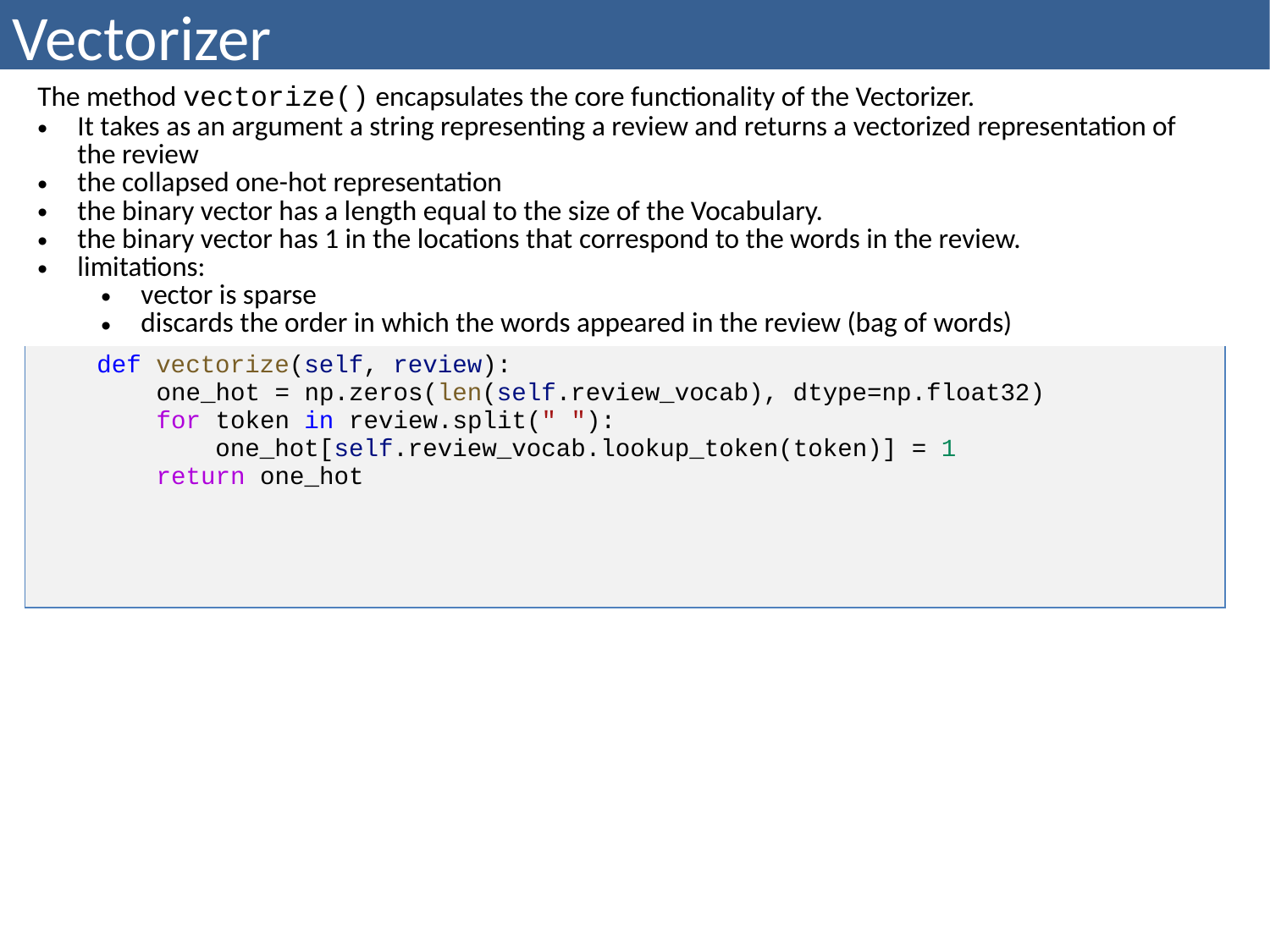

# Vectorizer
| The method vectorize() encapsulates the core functionality of the Vectorizer. It takes as an argument a string representing a review and returns a vectorized representation of the review the collapsed one-hot representation the binary vector has a length equal to the size of the Vocabulary. the binary vector has 1 in the locations that correspond to the words in the review. limitations: vector is sparse discards the order in which the words appeared in the review (bag of words) |
| --- |
| def vectorize(self, review): one\_hot = np.zeros(len(self.review\_vocab), dtype=np.float32) for token in review.split(" "): one\_hot[self.review\_vocab.lookup\_token(token)] = 1 return one\_hot |
|  |
|  |